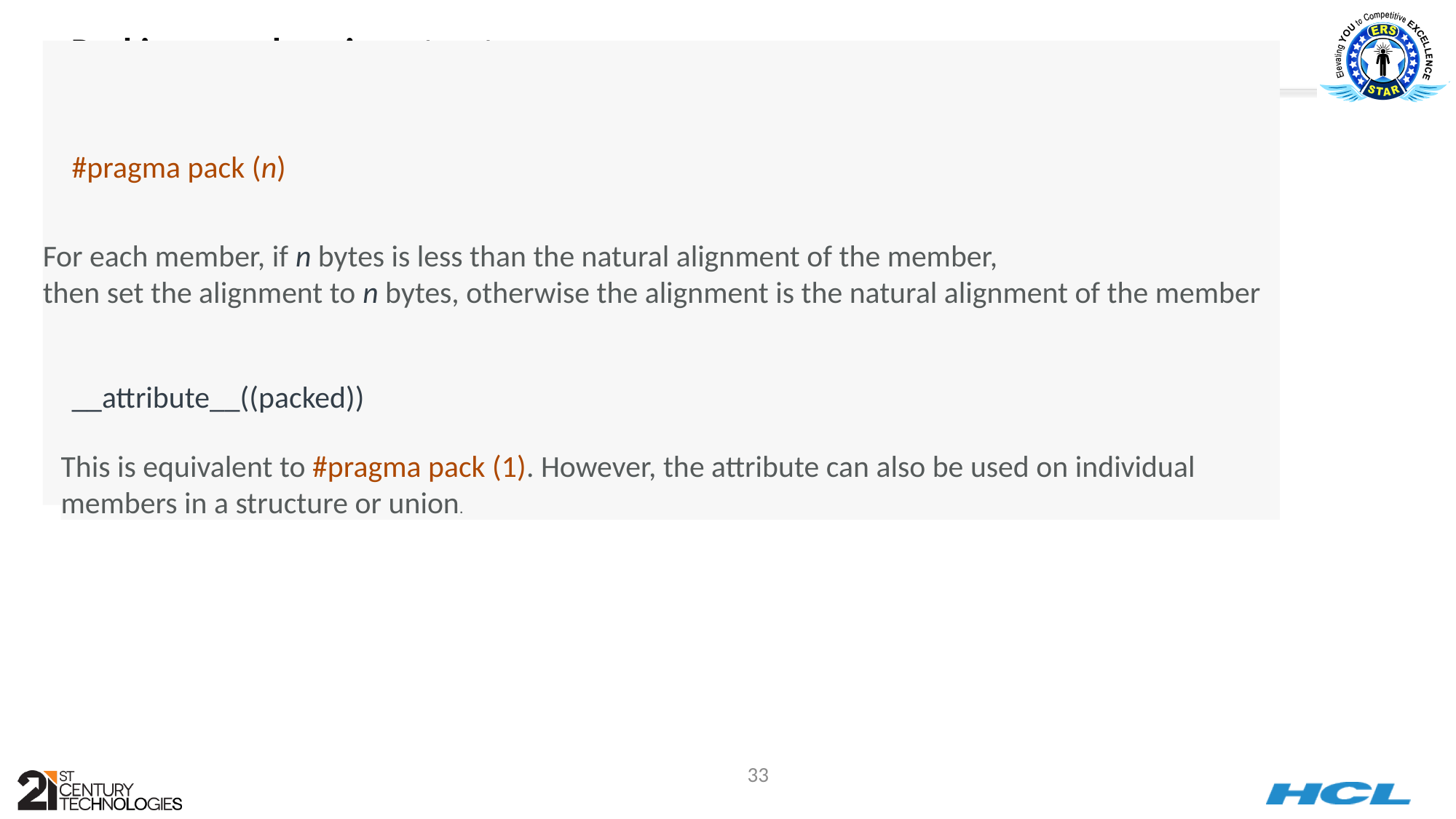

# Packing members in a structure
#pragma pack (n)
For each member, if n bytes is less than the natural alignment of the member,
then set the alignment to n bytes, otherwise the alignment is the natural alignment of the member
__attribute__((packed))
This is equivalent to #pragma pack (1). However, the attribute can also be used on individual members in a structure or union.
33